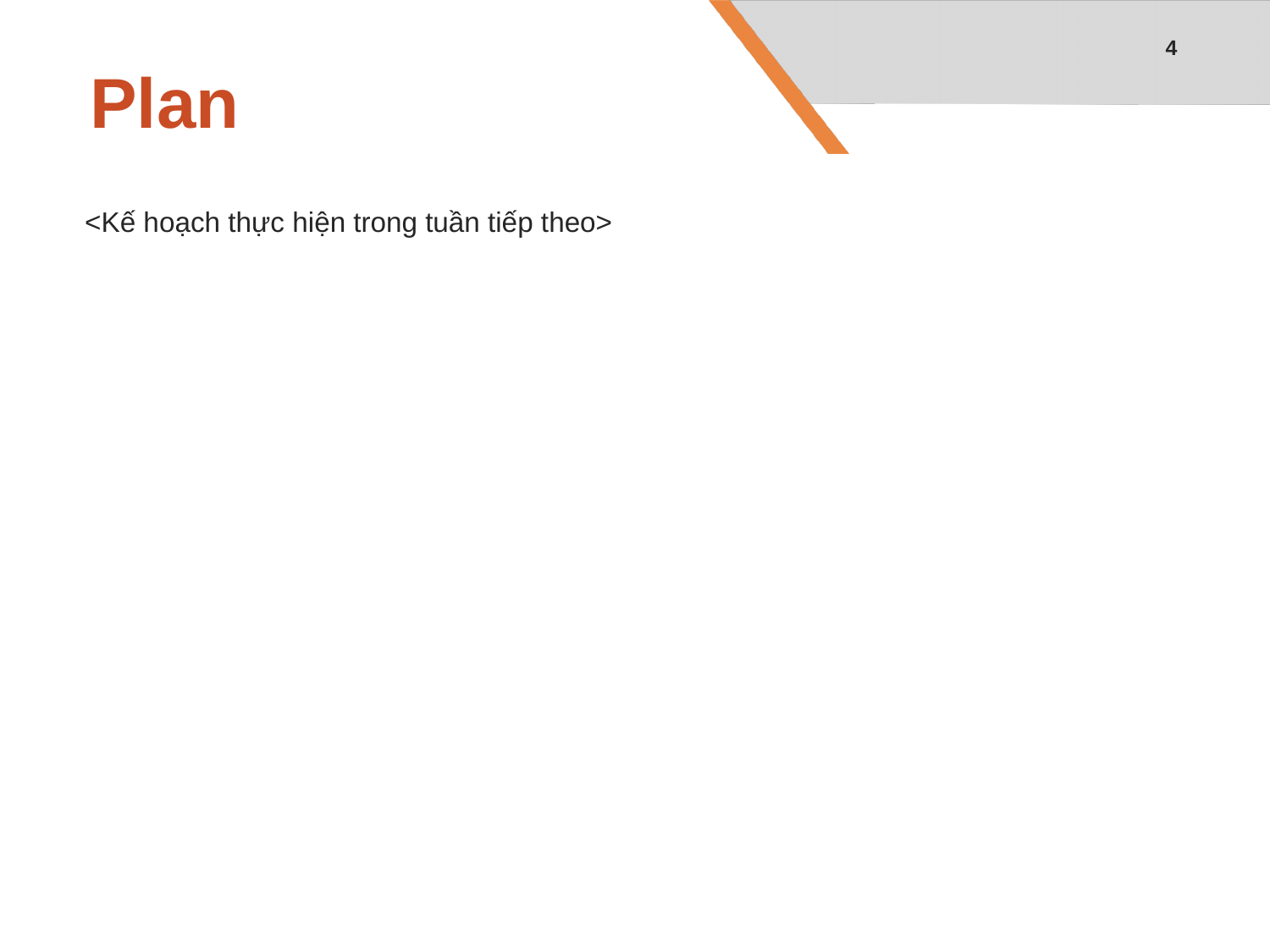

4
# Plan
<Kế hoạch thực hiện trong tuần tiếp theo>